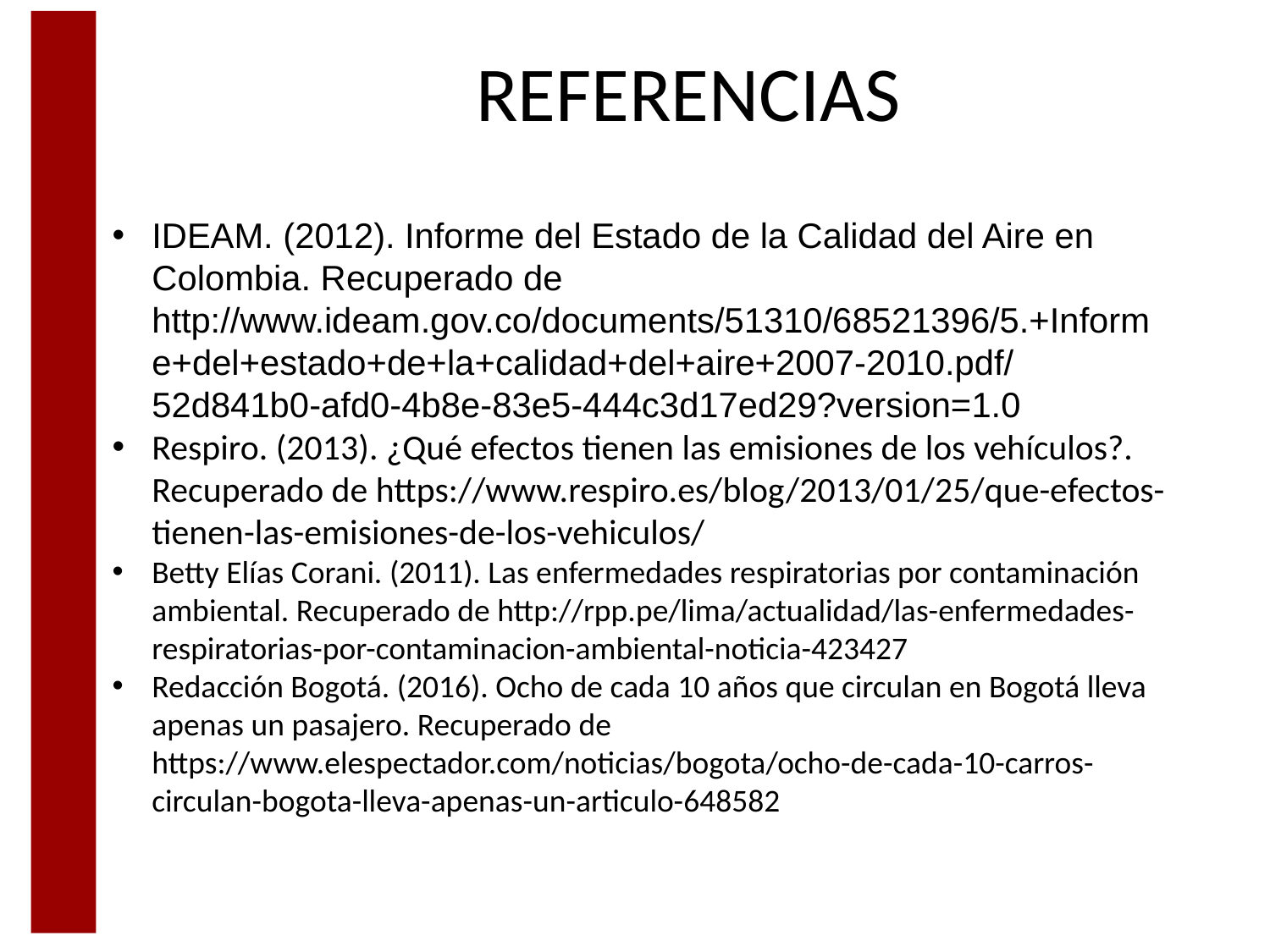

# REFERENCIAS
IDEAM. (2012). Informe del Estado de la Calidad del Aire en Colombia. Recuperado de http://www.ideam.gov.co/documents/51310/68521396/5.+Informe+del+estado+de+la+calidad+del+aire+2007-2010.pdf/52d841b0-afd0-4b8e-83e5-444c3d17ed29?version=1.0
Respiro. (2013). ¿Qué efectos tienen las emisiones de los vehículos?. Recuperado de https://www.respiro.es/blog/2013/01/25/que-efectos-tienen-las-emisiones-de-los-vehiculos/
Betty Elías Corani. (2011). Las enfermedades respiratorias por contaminación ambiental. Recuperado de http://rpp.pe/lima/actualidad/las-enfermedades-respiratorias-por-contaminacion-ambiental-noticia-423427
Redacción Bogotá. (2016). Ocho de cada 10 años que circulan en Bogotá lleva apenas un pasajero. Recuperado de https://www.elespectador.com/noticias/bogota/ocho-de-cada-10-carros-circulan-bogota-lleva-apenas-un-articulo-648582